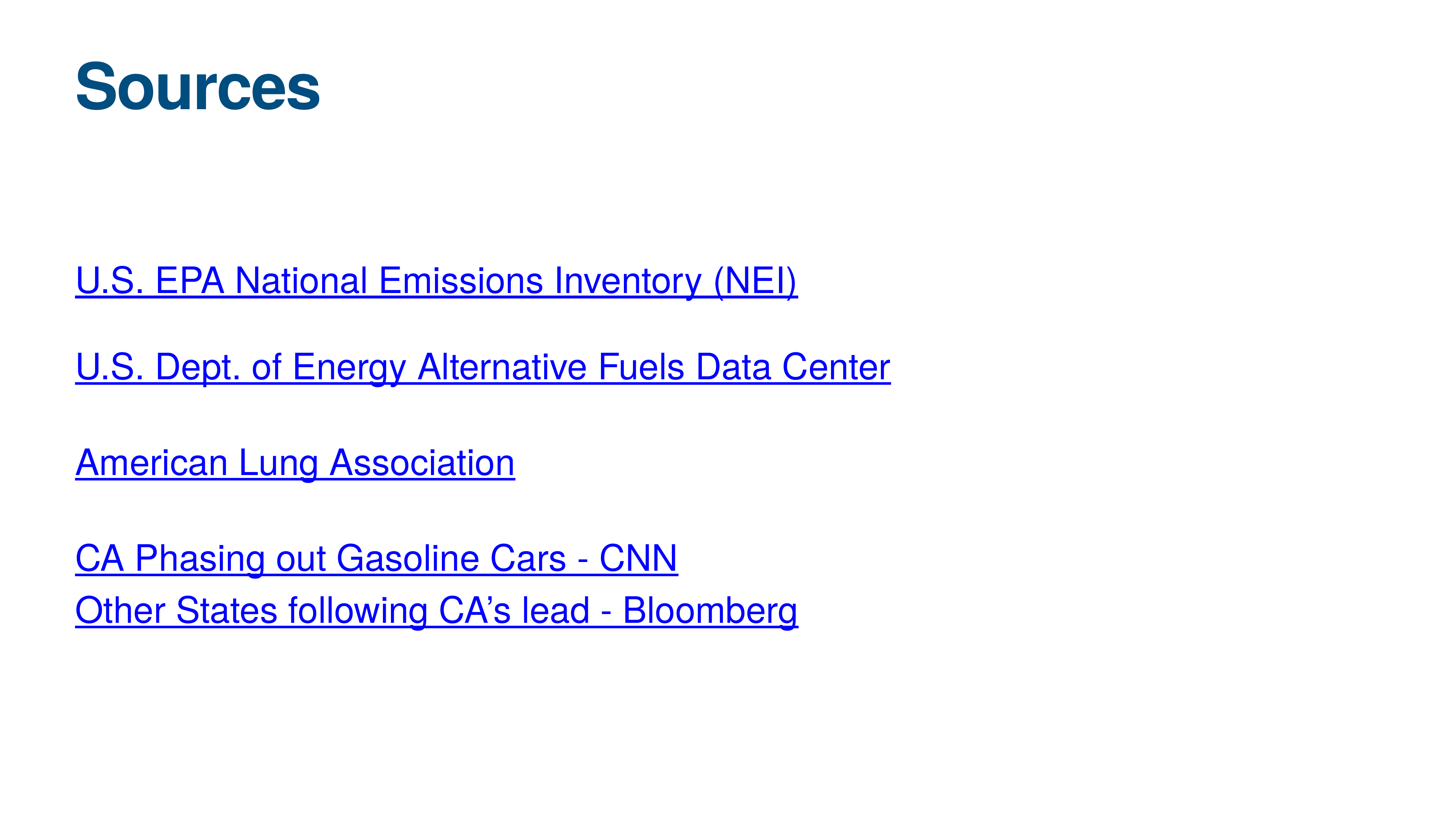

# Sources
U.S. EPA National Emissions Inventory (NEI)
U.S. Dept. of Energy Alternative Fuels Data Center

American Lung Association

CA Phasing out Gasoline Cars - CNN
Other States following CA’s lead - Bloomberg